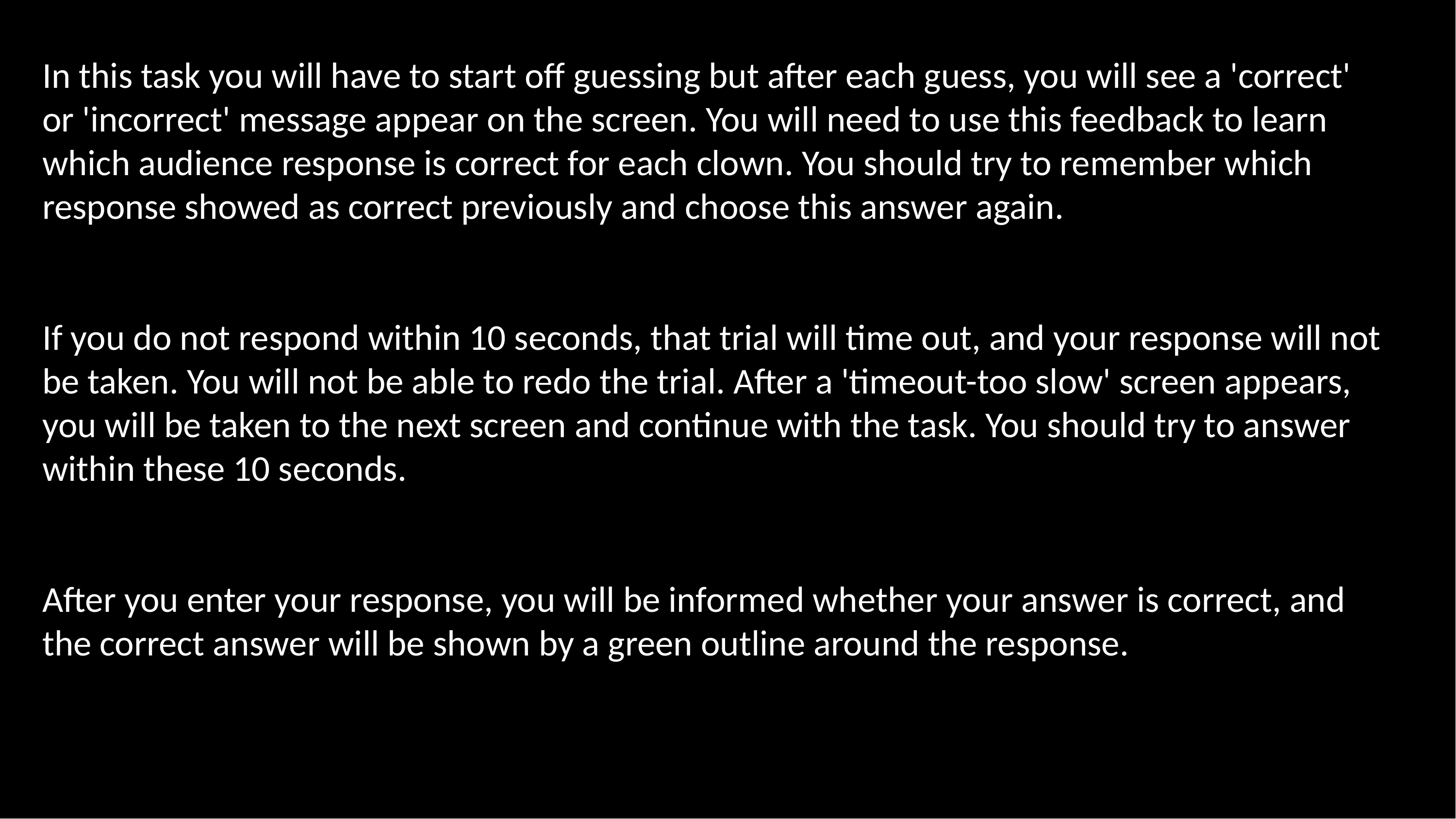

In this task you will have to start off guessing but after each guess, you will see a 'correct' or 'incorrect' message appear on the screen. You will need to use this feedback to learn which audience response is correct for each clown. You should try to remember which response showed as correct previously and choose this answer again.

If you do not respond within 10 seconds, that trial will time out, and your response will not be taken. You will not be able to redo the trial. After a 'timeout-too slow' screen appears, you will be taken to the next screen and continue with the task. You should try to answer within these 10 seconds.

After you enter your response, you will be informed whether your answer is correct, and the correct answer will be shown by a green outline around the response.